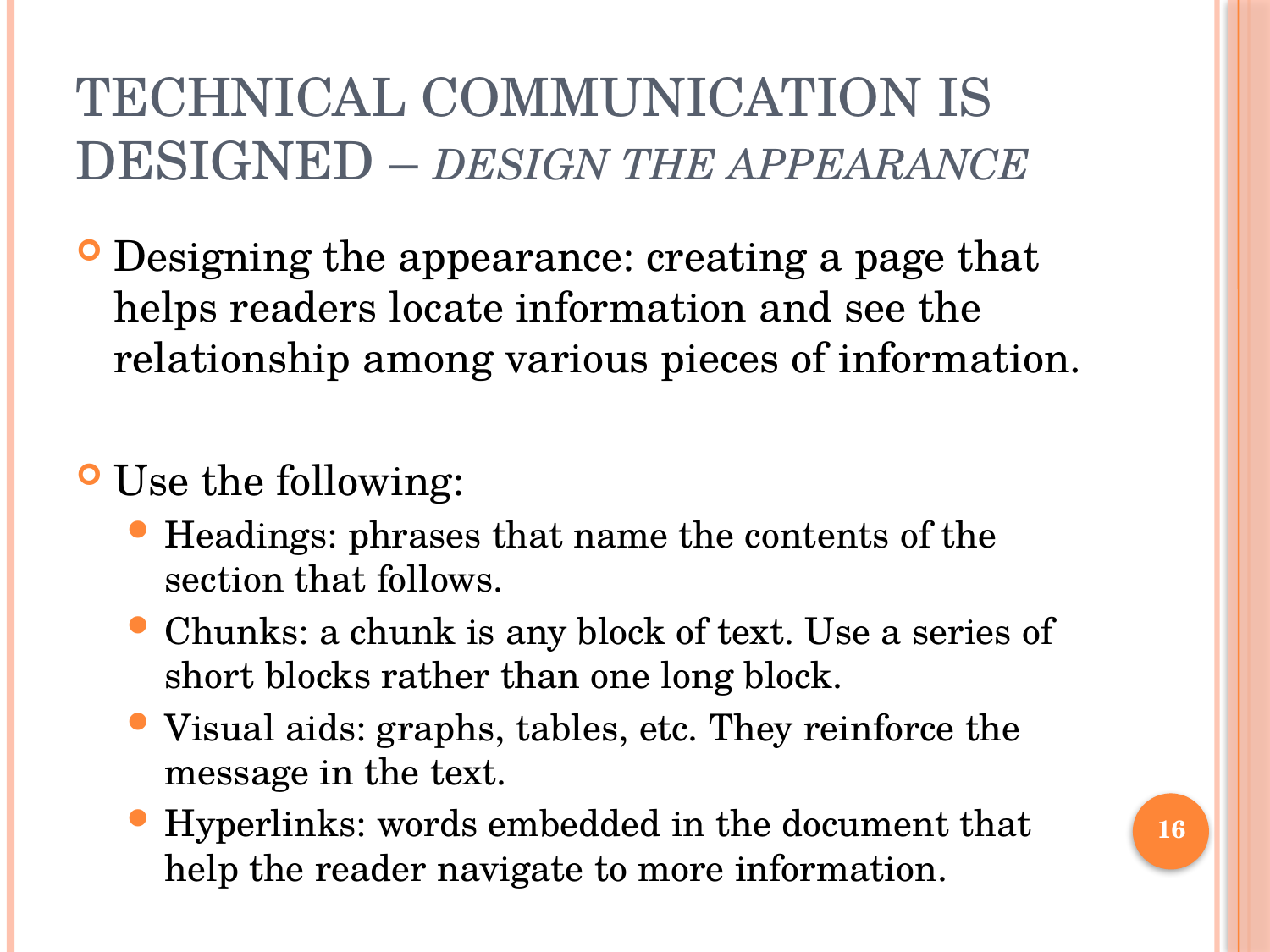

# Technical Communication Is Designed – Design the Appearance
Designing the appearance: creating a page that helps readers locate information and see the relationship among various pieces of information.

Use the following:
Headings: phrases that name the contents of the section that follows.
Chunks: a chunk is any block of text. Use a series of short blocks rather than one long block.
Visual aids: graphs, tables, etc. They reinforce the message in the text.
Hyperlinks: words embedded in the document that help the reader navigate to more information.
16